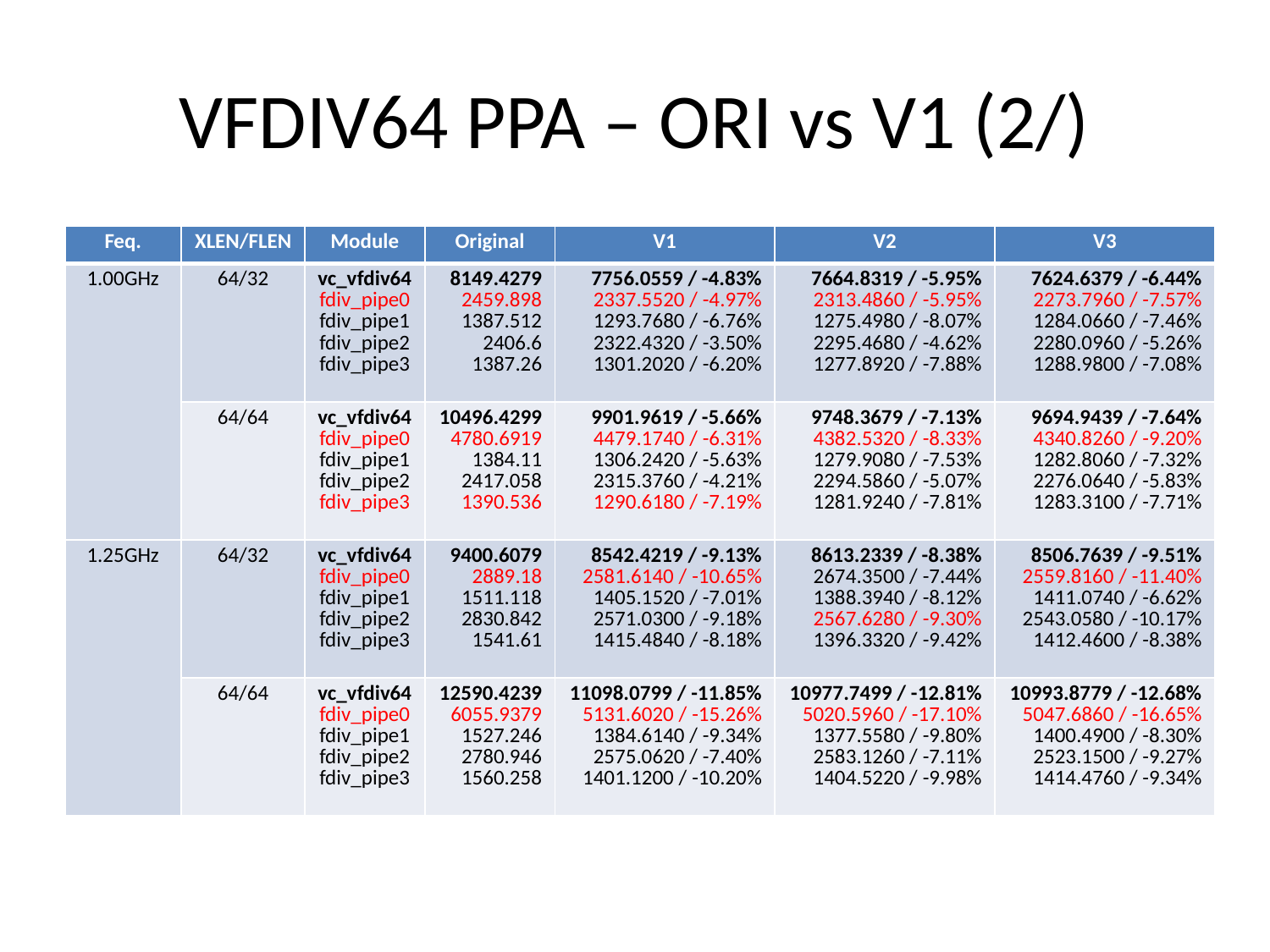

# VFDIV64 PPA – ORI vs V1 (2/)

| Feq. | XLEN/FLEN | Module | Original | V1 | V2 | V3 |
| --- | --- | --- | --- | --- | --- | --- |
| 1.00GHz | 64/32 | vc\_vfdiv64 fdiv\_pipe0 fdiv\_pipe1 fdiv\_pipe2 fdiv\_pipe3 | 8149.4279 2459.898 1387.512 2406.6 1387.26 | 7756.0559 / -4.83% 2337.5520 / -4.97% 1293.7680 / -6.76% 2322.4320 / -3.50% 1301.2020 / -6.20% | 7664.8319 / -5.95% 2313.4860 / -5.95% 1275.4980 / -8.07% 2295.4680 / -4.62% 1277.8920 / -7.88% | 7624.6379 / -6.44% 2273.7960 / -7.57% 1284.0660 / -7.46% 2280.0960 / -5.26% 1288.9800 / -7.08% |
|  | 64/64 | vc\_vfdiv64 fdiv\_pipe0 fdiv\_pipe1 fdiv\_pipe2 fdiv\_pipe3 | 10496.4299 4780.6919 1384.11 2417.058 1390.536 | 9901.9619 / -5.66% 4479.1740 / -6.31% 1306.2420 / -5.63% 2315.3760 / -4.21% 1290.6180 / -7.19% | 9748.3679 / -7.13% 4382.5320 / -8.33% 1279.9080 / -7.53% 2294.5860 / -5.07% 1281.9240 / -7.81% | 9694.9439 / -7.64% 4340.8260 / -9.20% 1282.8060 / -7.32% 2276.0640 / -5.83% 1283.3100 / -7.71% |
| 1.25GHz | 64/32 | vc\_vfdiv64 fdiv\_pipe0 fdiv\_pipe1 fdiv\_pipe2 fdiv\_pipe3 | 9400.6079 2889.18 1511.118 2830.842 1541.61 | 8542.4219 / -9.13% 2581.6140 / -10.65% 1405.1520 / -7.01% 2571.0300 / -9.18% 1415.4840 / -8.18% | 8613.2339 / -8.38% 2674.3500 / -7.44% 1388.3940 / -8.12% 2567.6280 / -9.30% 1396.3320 / -9.42% | 8506.7639 / -9.51% 2559.8160 / -11.40% 1411.0740 / -6.62% 2543.0580 / -10.17% 1412.4600 / -8.38% |
|  | 64/64 | vc\_vfdiv64 fdiv\_pipe0 fdiv\_pipe1 fdiv\_pipe2 fdiv\_pipe3 | 12590.4239 6055.9379 1527.246 2780.946 1560.258 | 11098.0799 / -11.85% 5131.6020 / -15.26% 1384.6140 / -9.34% 2575.0620 / -7.40% 1401.1200 / -10.20% | 10977.7499 / -12.81% 5020.5960 / -17.10% 1377.5580 / -9.80% 2583.1260 / -7.11% 1404.5220 / -9.98% | 10993.8779 / -12.68% 5047.6860 / -16.65% 1400.4900 / -8.30% 2523.1500 / -9.27% 1414.4760 / -9.34% |